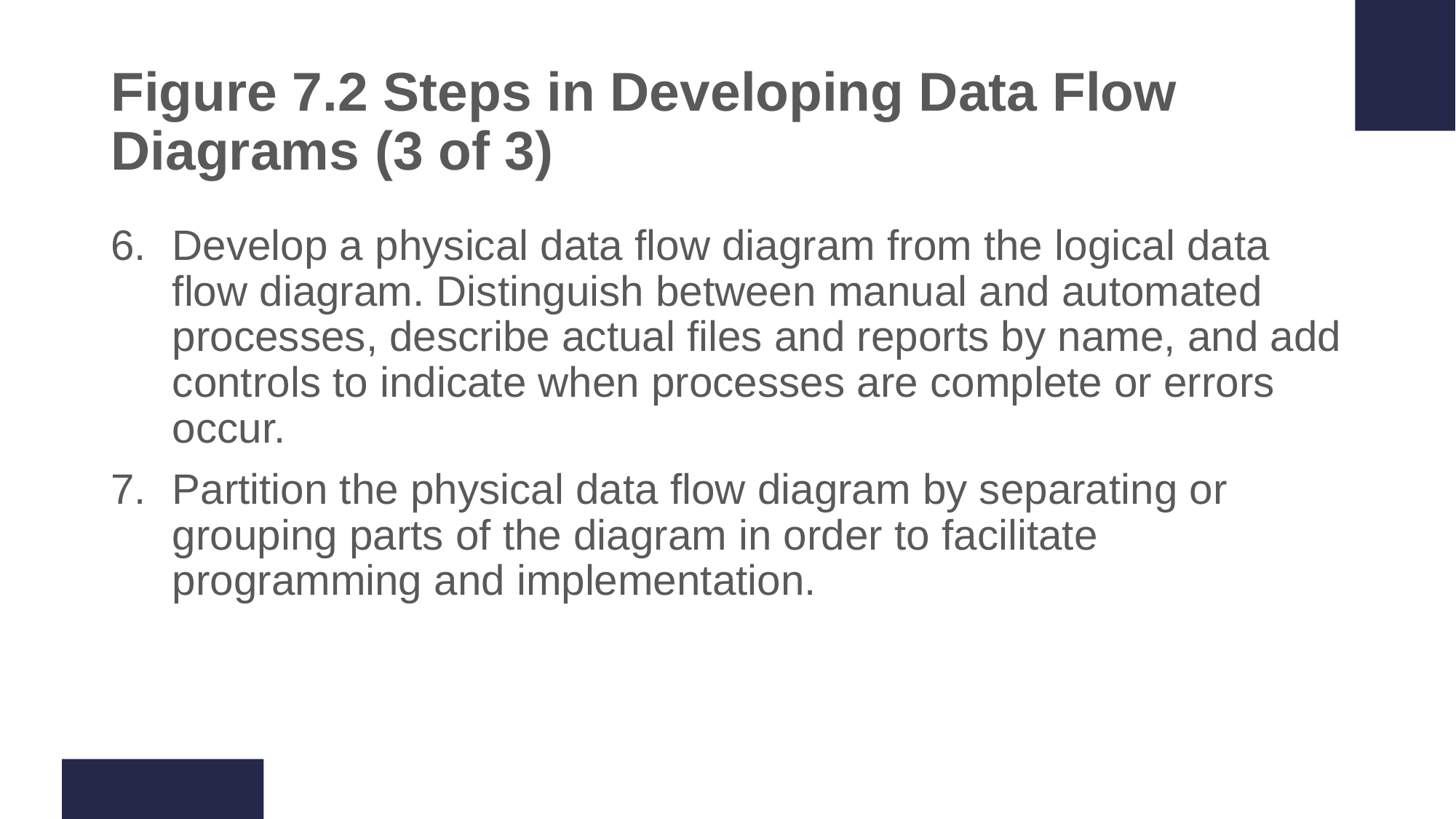

# Figure 7.2 Steps in Developing Data Flow Diagrams (3 of 3)
Develop a physical data flow diagram from the logical data flow diagram. Distinguish between manual and automated processes, describe actual files and reports by name, and add controls to indicate when processes are complete or errors occur.
Partition the physical data flow diagram by separating or grouping parts of the diagram in order to facilitate programming and implementation.